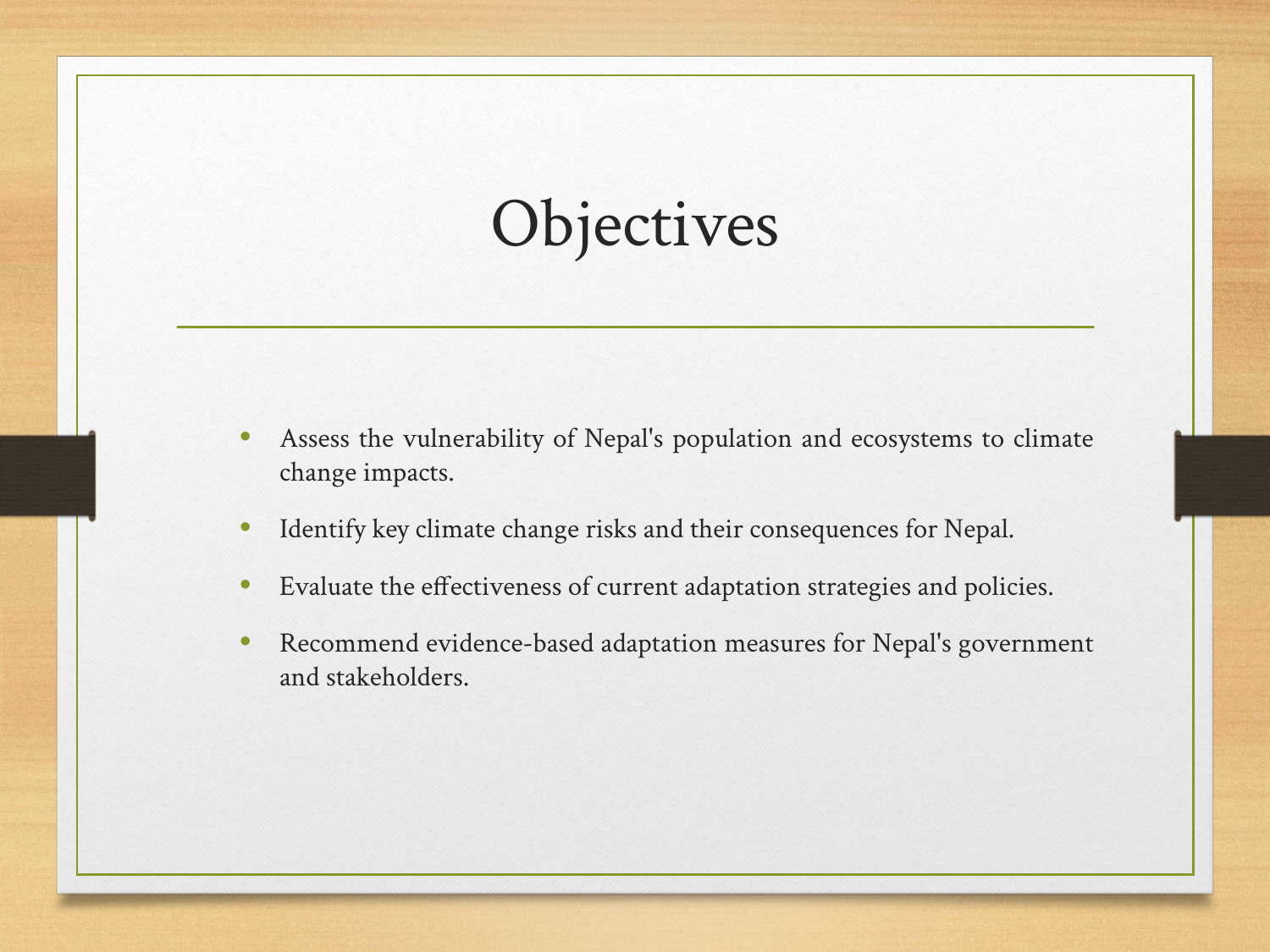

# Objectives

Assess the vulnerability of Nepal's population and ecosystems to climate change impacts.
Identify key climate change risks and their consequences for Nepal.
Evaluate the effectiveness of current adaptation strategies and policies.
Recommend evidence-based adaptation measures for Nepal's government and stakeholders.